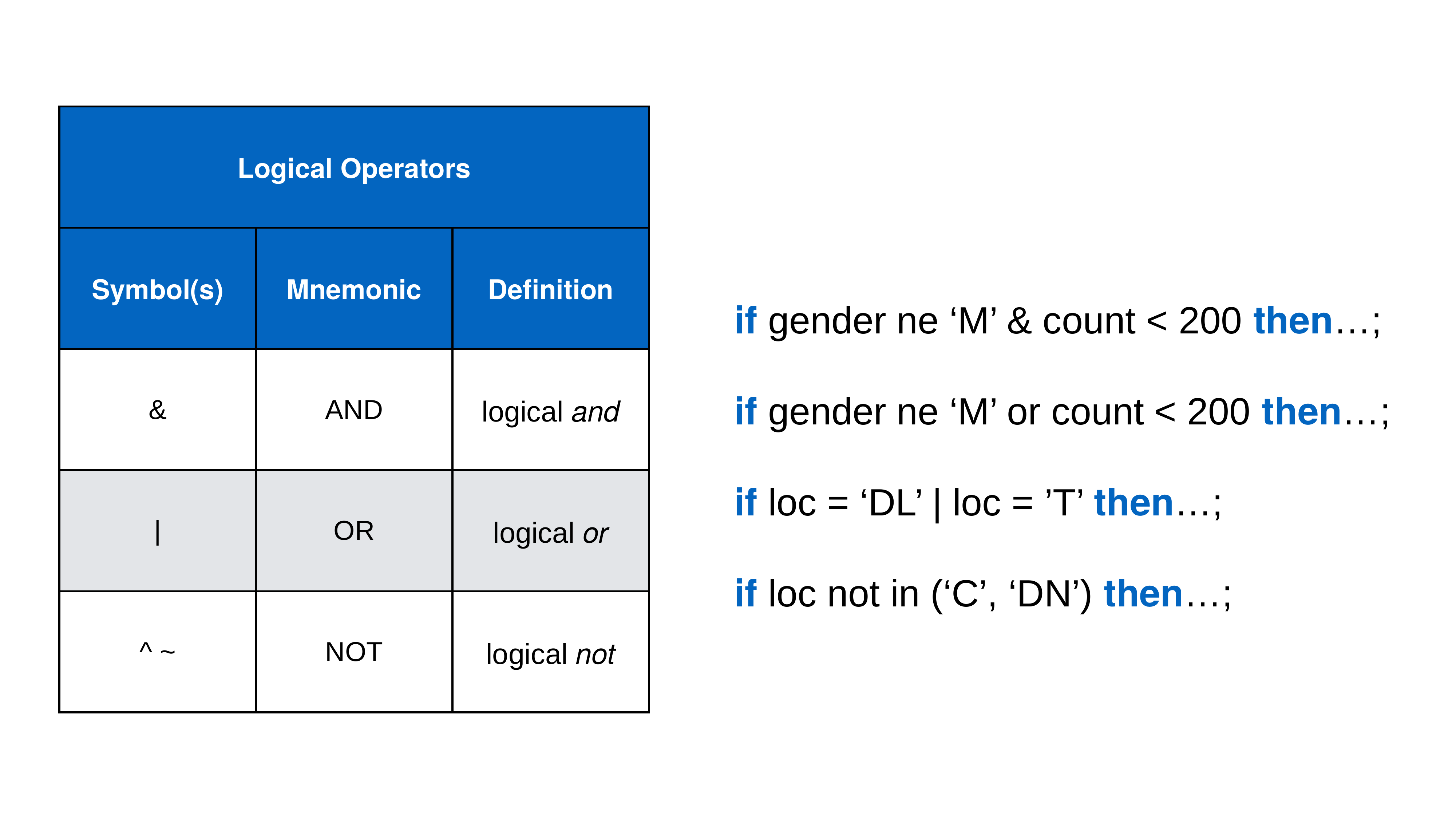

| Logical Operators |  |  |
| --- | --- | --- |
| Symbol(s) | Mnemonic | Definition |
| & | AND | logical and |
| | | OR | logical or |
| ^ ~ | NOT | logical not |
if gender ne ‘M’ & count < 200 then…;
if gender ne ‘M’ or count < 200 then…;
if loc = ‘DL’ | loc = ’T’ then…;
if loc not in (‘C’, ‘DN’) then…;